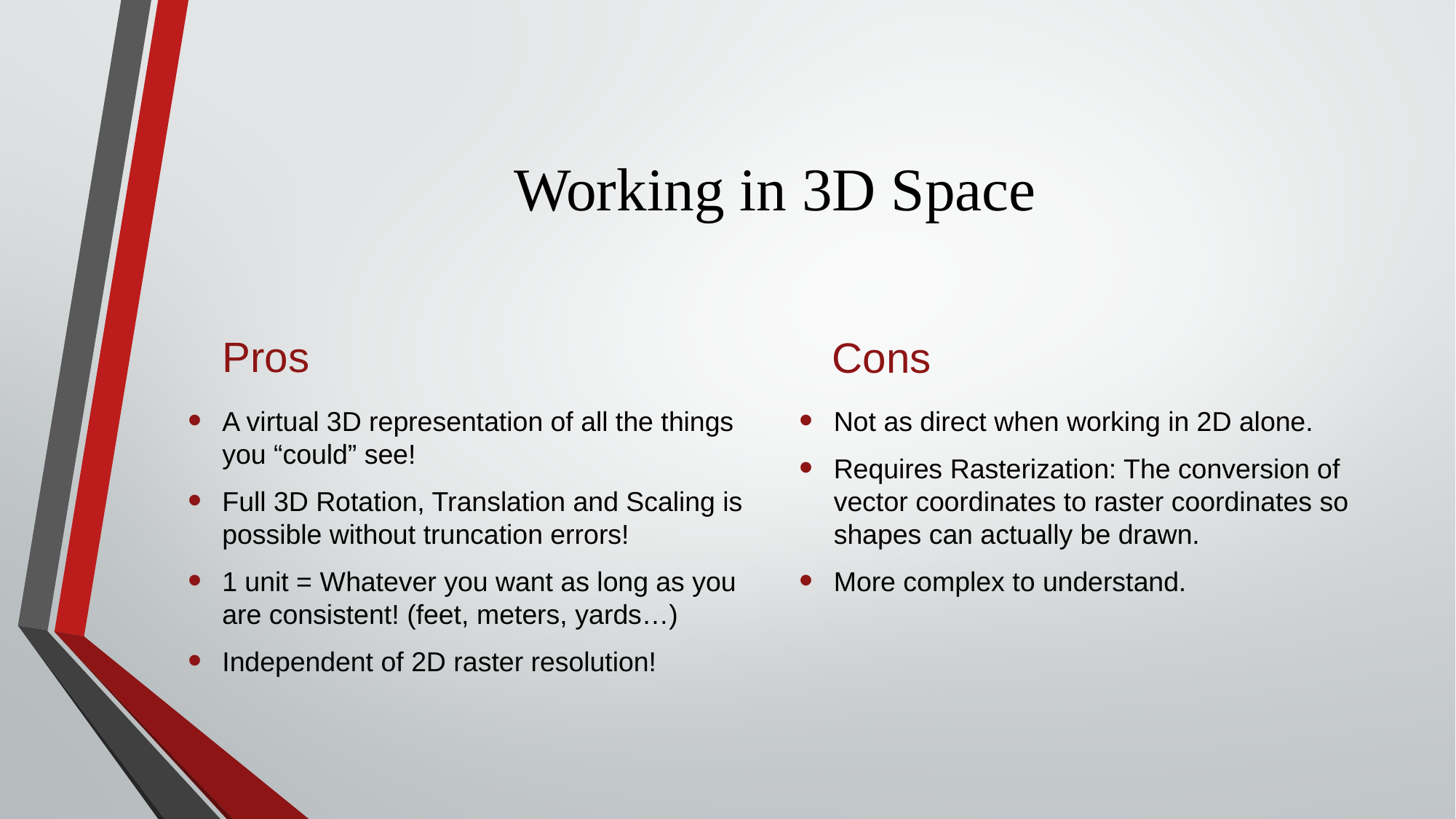

# Working in 3D Space
Pros
Cons
A virtual 3D representation of all the things you “could” see!
Full 3D Rotation, Translation and Scaling is possible without truncation errors!
1 unit = Whatever you want as long as you are consistent! (feet, meters, yards…)
Independent of 2D raster resolution!
Not as direct when working in 2D alone.
Requires Rasterization: The conversion of vector coordinates to raster coordinates so shapes can actually be drawn.
More complex to understand.